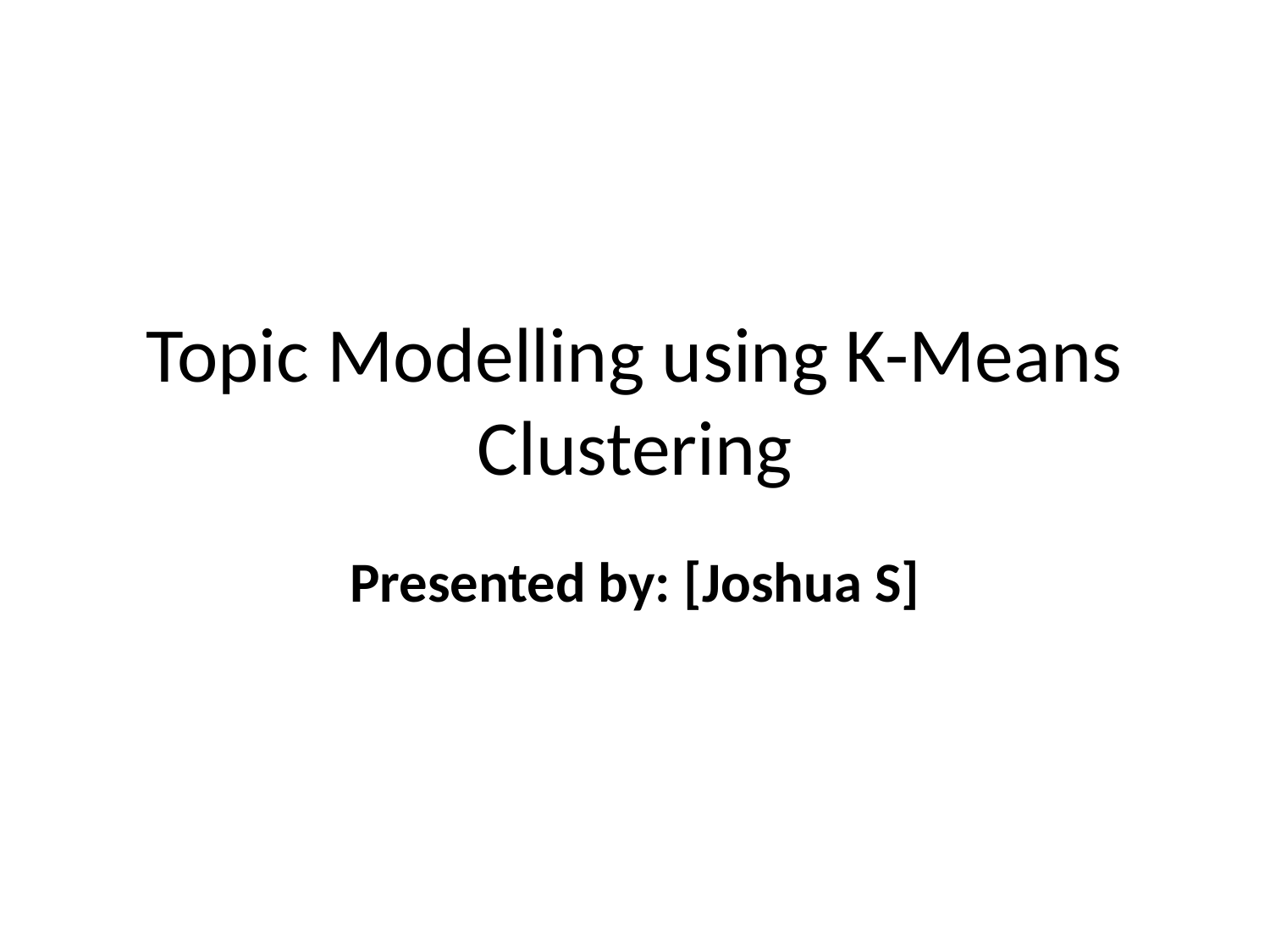

# Topic Modelling using K-Means Clustering
Presented by: [Joshua S]